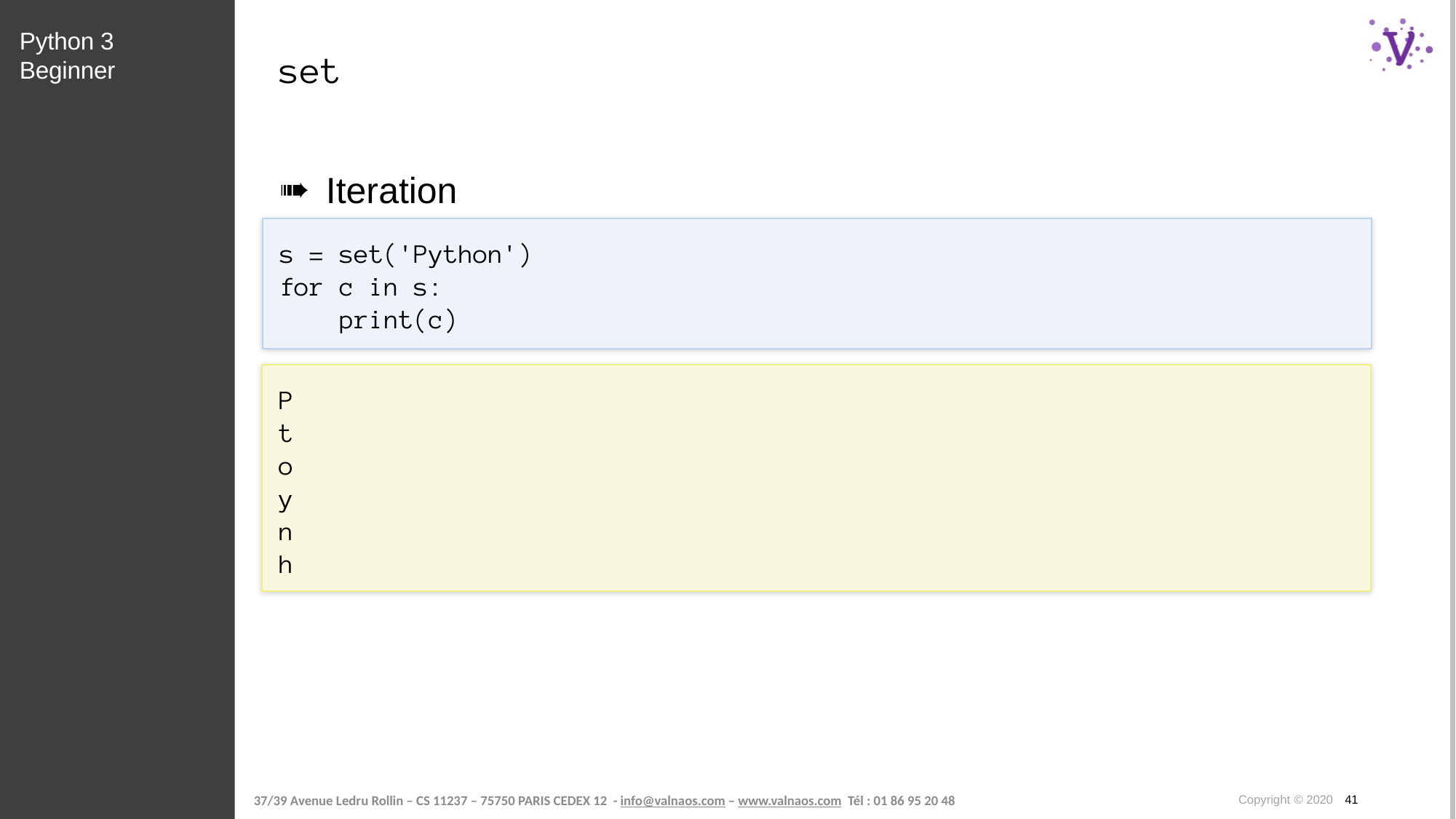

Python 3 Beginner
# set
Iteration
s = set('Python')
for c in s:
    print(c)
P
t
o
y
n
h
Copyright © 2020   41